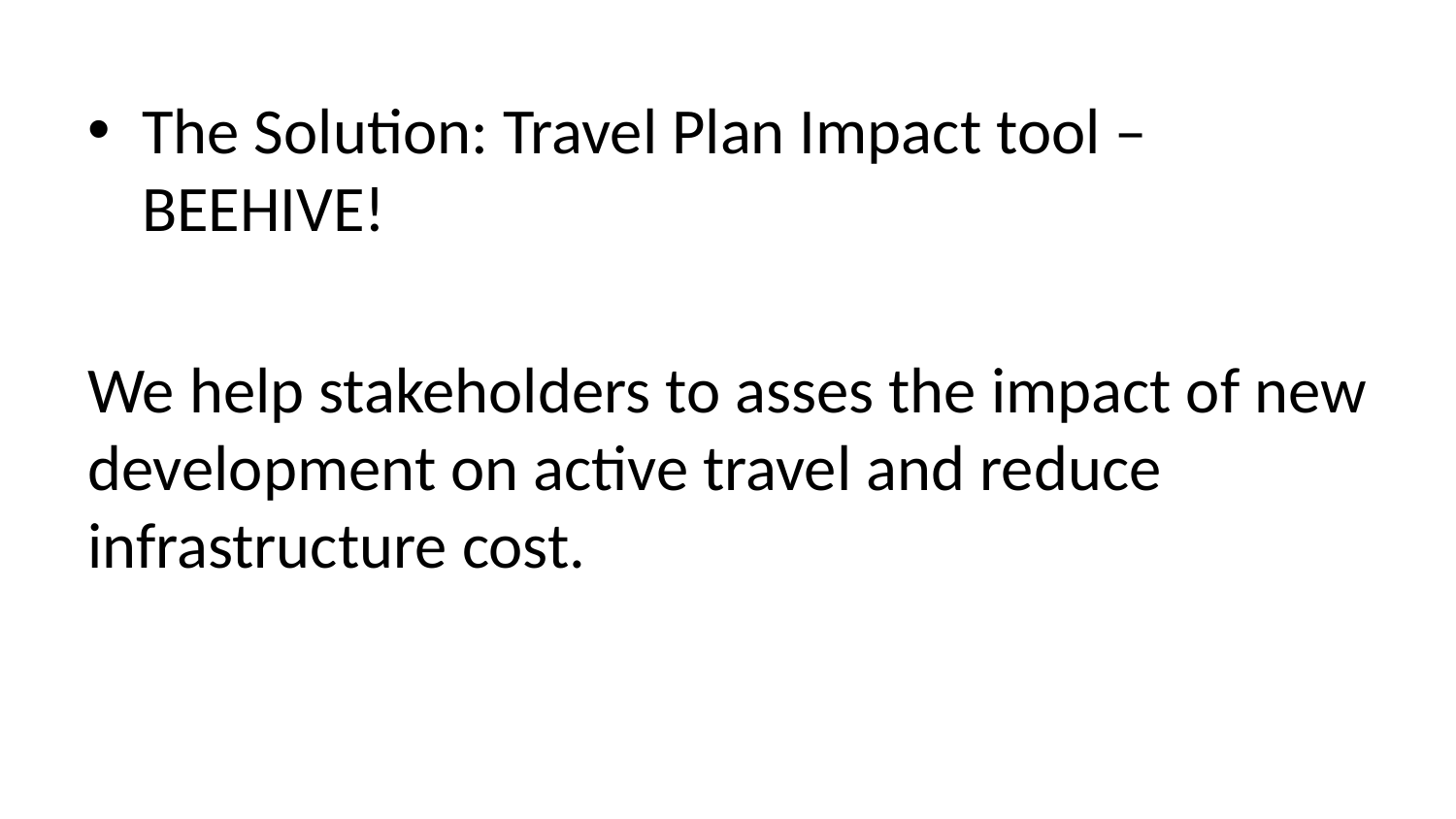

The Solution: Travel Plan Impact tool – BEEHIVE!

We help stakeholders to asses the impact of new development on active travel and reduce infrastructure cost.